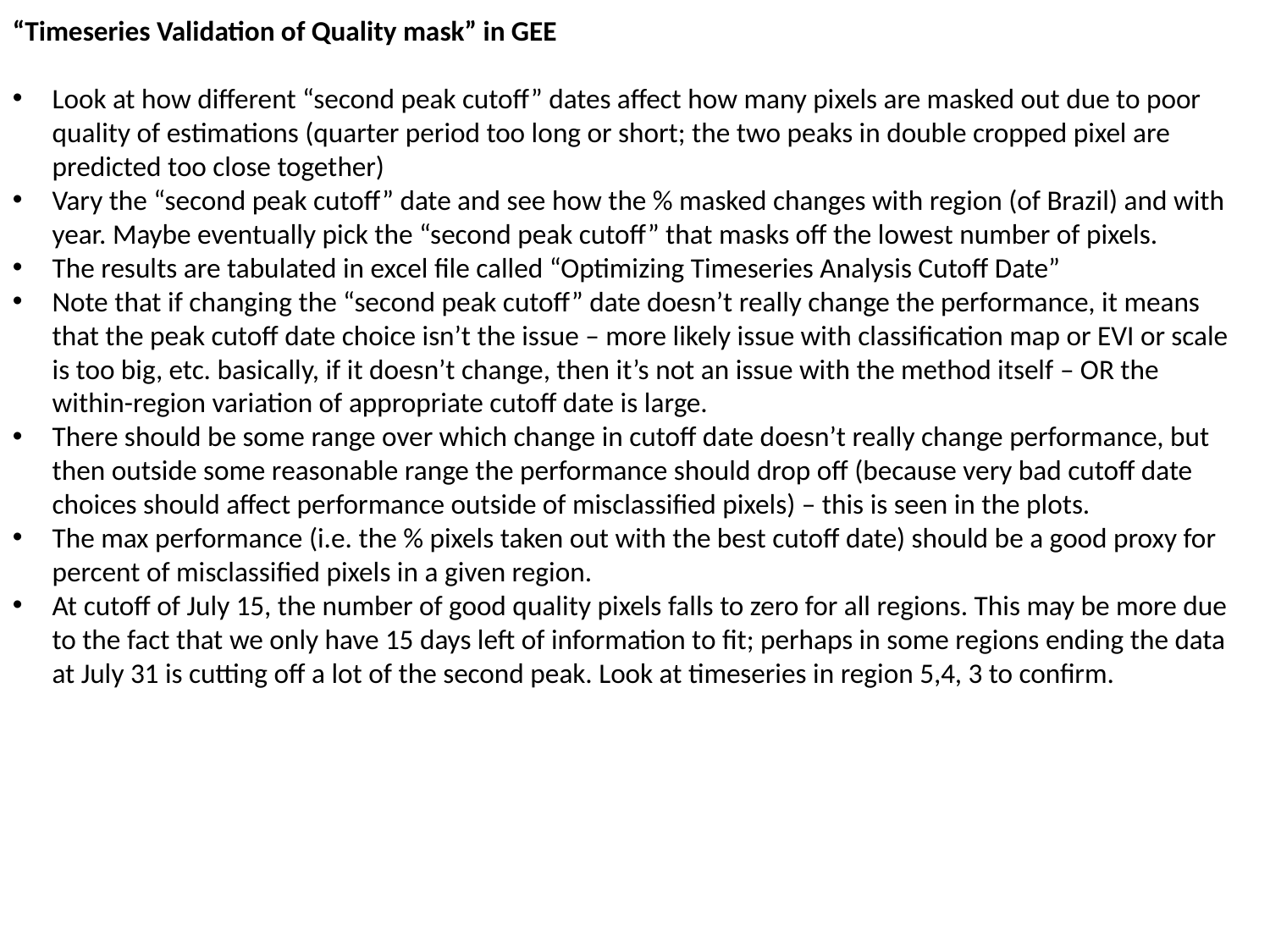

“Timeseries Validation of Quality mask” in GEE

Look at how different “second peak cutoff” dates affect how many pixels are masked out due to poor quality of estimations (quarter period too long or short; the two peaks in double cropped pixel are predicted too close together)
Vary the “second peak cutoff” date and see how the % masked changes with region (of Brazil) and with year. Maybe eventually pick the “second peak cutoff” that masks off the lowest number of pixels.
The results are tabulated in excel file called “Optimizing Timeseries Analysis Cutoff Date”
Note that if changing the “second peak cutoff” date doesn’t really change the performance, it means that the peak cutoff date choice isn’t the issue – more likely issue with classification map or EVI or scale is too big, etc. basically, if it doesn’t change, then it’s not an issue with the method itself – OR the within-region variation of appropriate cutoff date is large.
There should be some range over which change in cutoff date doesn’t really change performance, but then outside some reasonable range the performance should drop off (because very bad cutoff date choices should affect performance outside of misclassified pixels) – this is seen in the plots.
The max performance (i.e. the % pixels taken out with the best cutoff date) should be a good proxy for percent of misclassified pixels in a given region.
At cutoff of July 15, the number of good quality pixels falls to zero for all regions. This may be more due to the fact that we only have 15 days left of information to fit; perhaps in some regions ending the data at July 31 is cutting off a lot of the second peak. Look at timeseries in region 5,4, 3 to confirm.